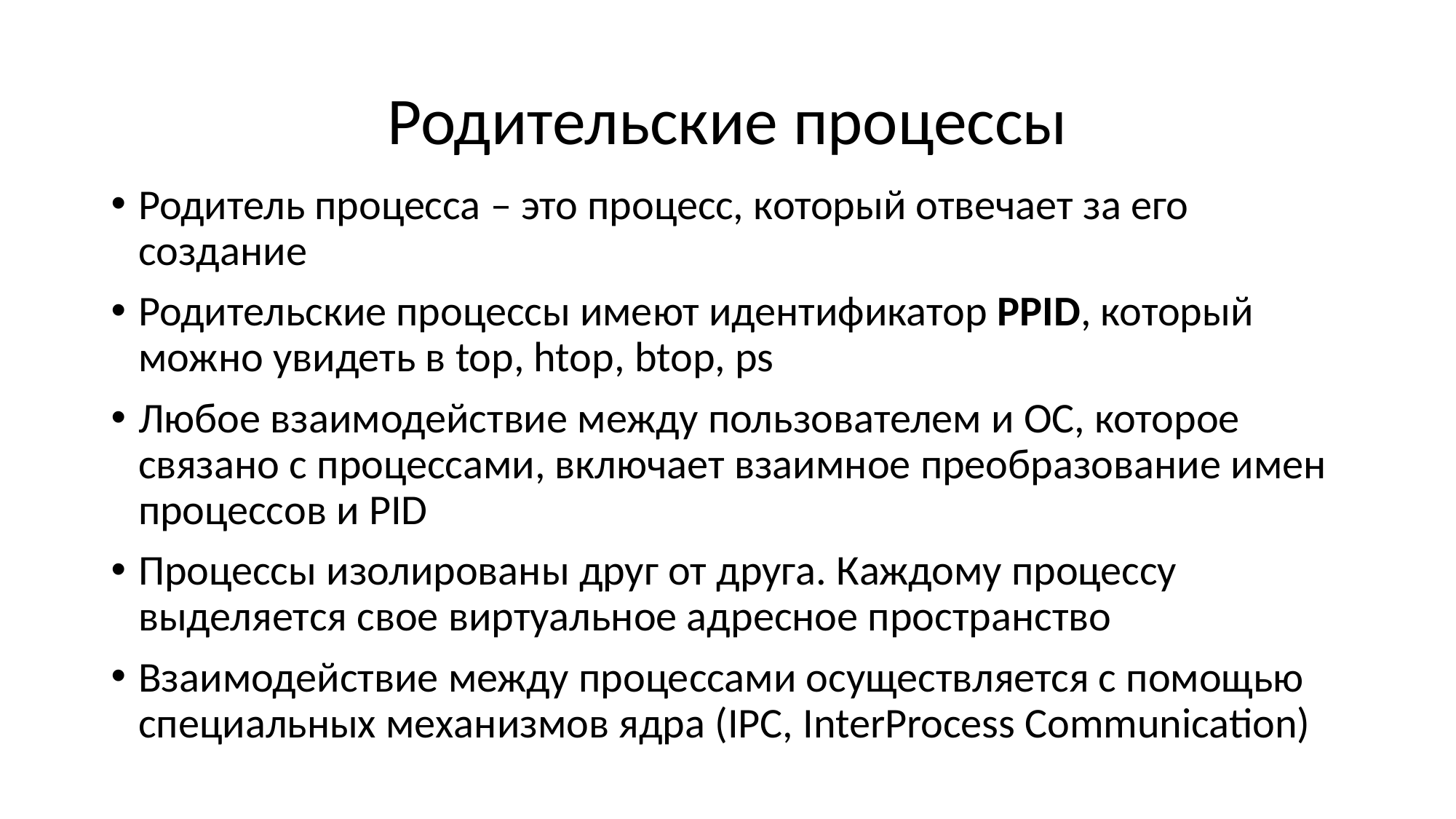

# Родительские процессы
Родитель процесса – это процесс, который отвечает за его создание
Родительские процессы имеют идентификатор PPID, который можно увидеть в top, htop, btop, ps
Любое взаимодействие между пользователем и ОС, которое связано с процессами, включает взаимное преобразование имен процессов и PID
Процессы изолированы друг от друга. Каждому процессу выделяется свое виртуальное адресное пространство
Взаимодействие между процессами осуществляется с помощью специальных механизмов ядра (IPC, InterProcess Communication)